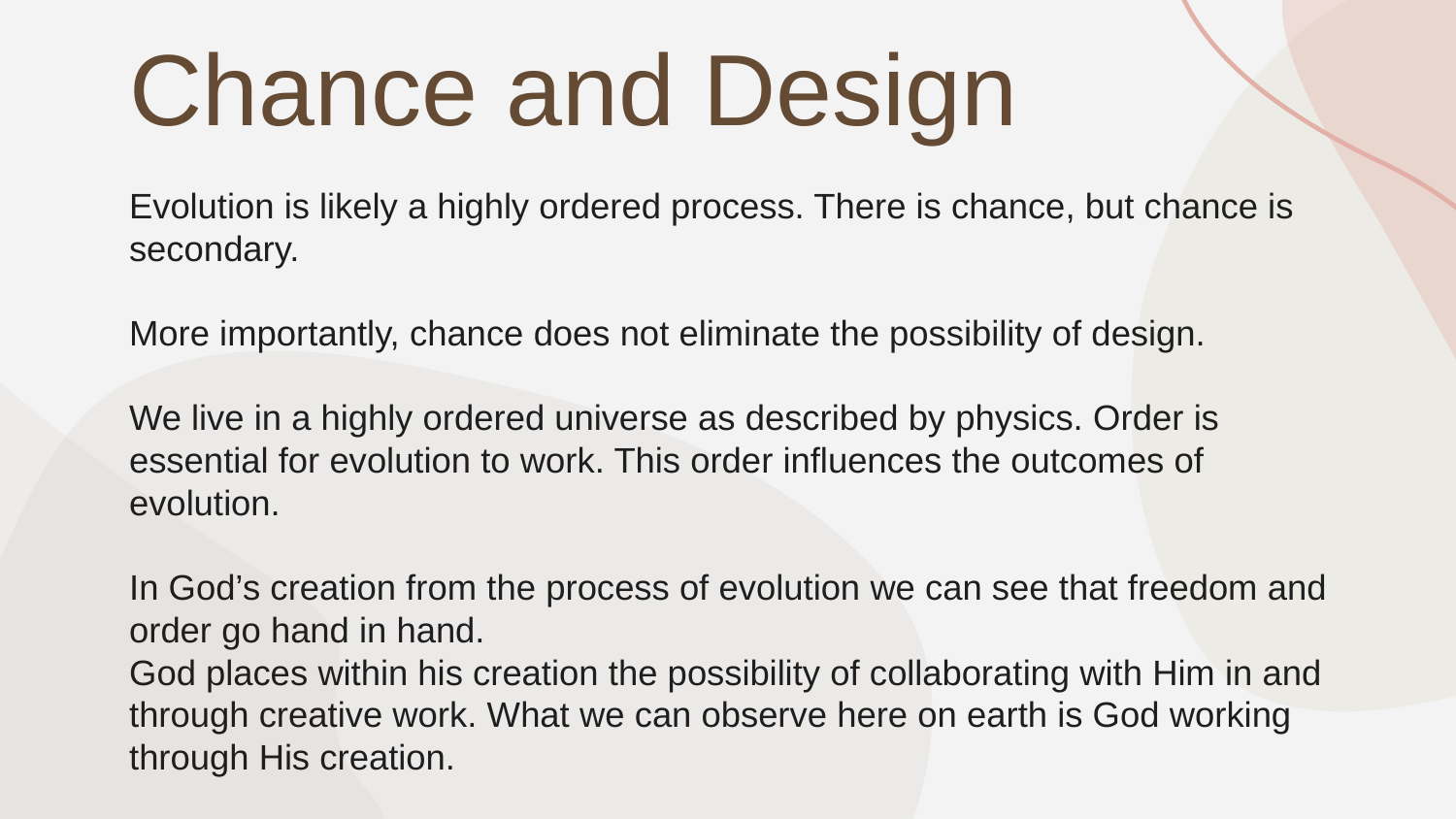

# Chance and Design

Evolution is likely a highly ordered process. There is chance, but chance is secondary.

More importantly, chance does not eliminate the possibility of design.

We live in a highly ordered universe as described by physics. Order is essential for evolution to work. This order influences the outcomes of evolution.

In God’s creation from the process of evolution we can see that freedom and order go hand in hand.
God places within his creation the possibility of collaborating with Him in and through creative work. What we can observe here on earth is God working through His creation.